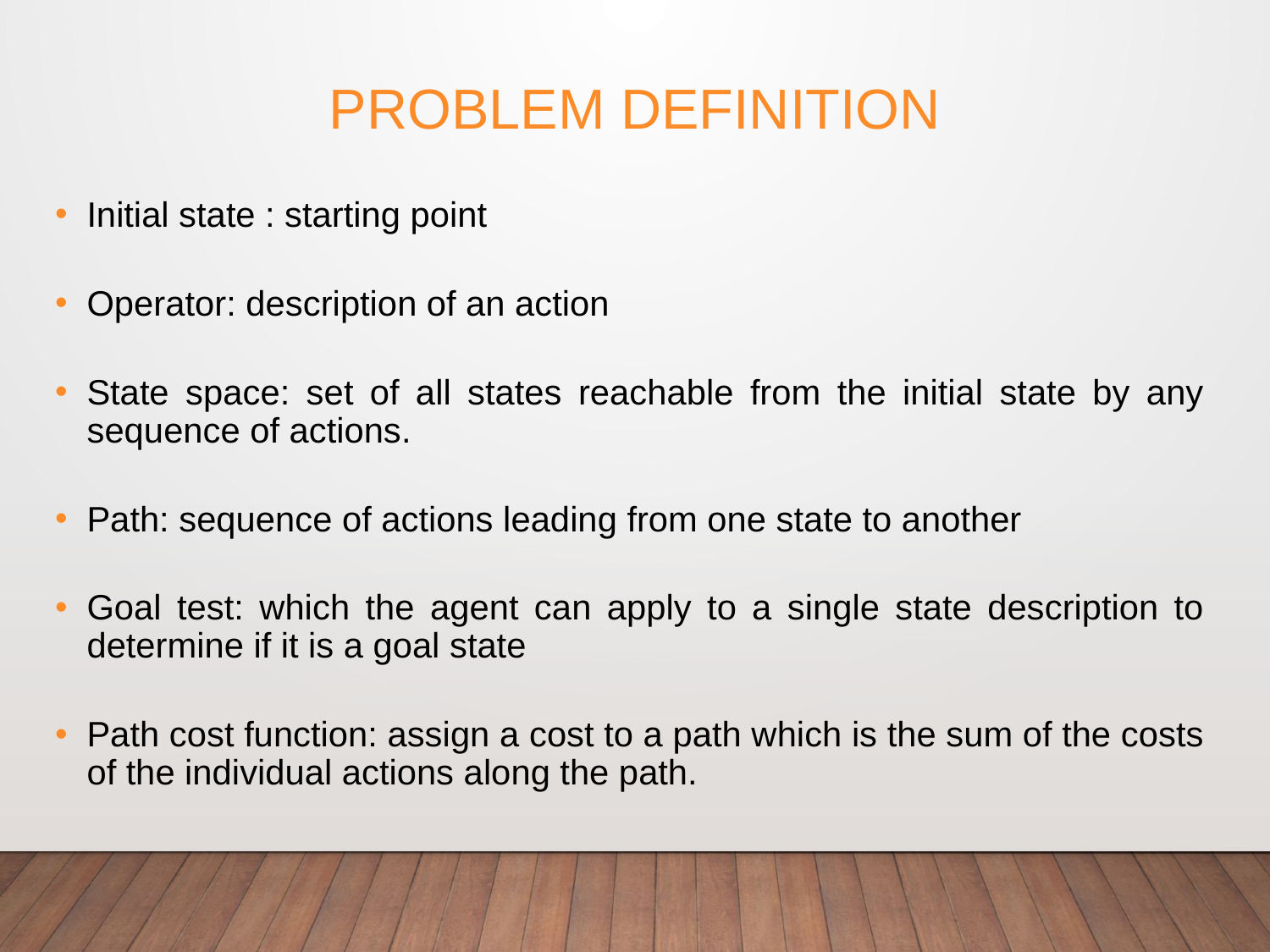

# Problem Definition
Initial state : starting point

Operator: description of an action

State space: set of all states reachable from the initial state by any sequence of actions.

Path: sequence of actions leading from one state to another

Goal test: which the agent can apply to a single state description to determine if it is a goal state

Path cost function: assign a cost to a path which is the sum of the costs of the individual actions along the path.